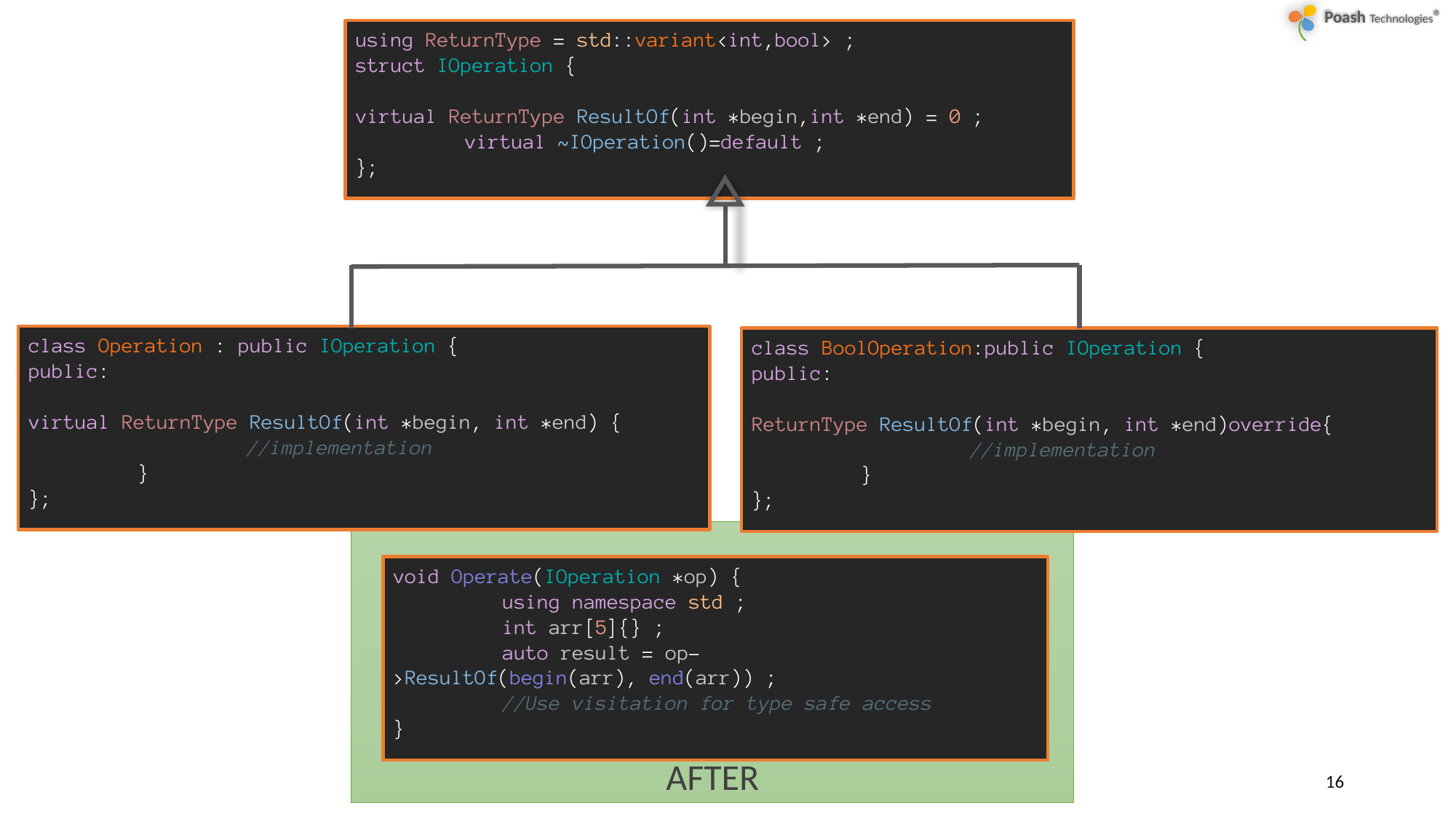

using ReturnType = std::variant<int,bool> ;
struct IOperation {
	virtual ReturnType ResultOf(int *begin,int *end) = 0 ;
	virtual ~IOperation()=default ;
};

class Operation : public IOperation {
public:
	virtual ReturnType ResultOf(int *begin, int *end) {
		//implementation
	}
};

class BoolOperation:public IOperation {
public:
	ReturnType ResultOf(int *begin, int *end)override{
		//implementation
	}
};

AFTER
void Operate(IOperation *op) {
	using namespace std ;
	int arr[5]{} ;
	auto result = op->ResultOf(begin(arr), end(arr)) ;
	//Use visitation for type safe access
}

16